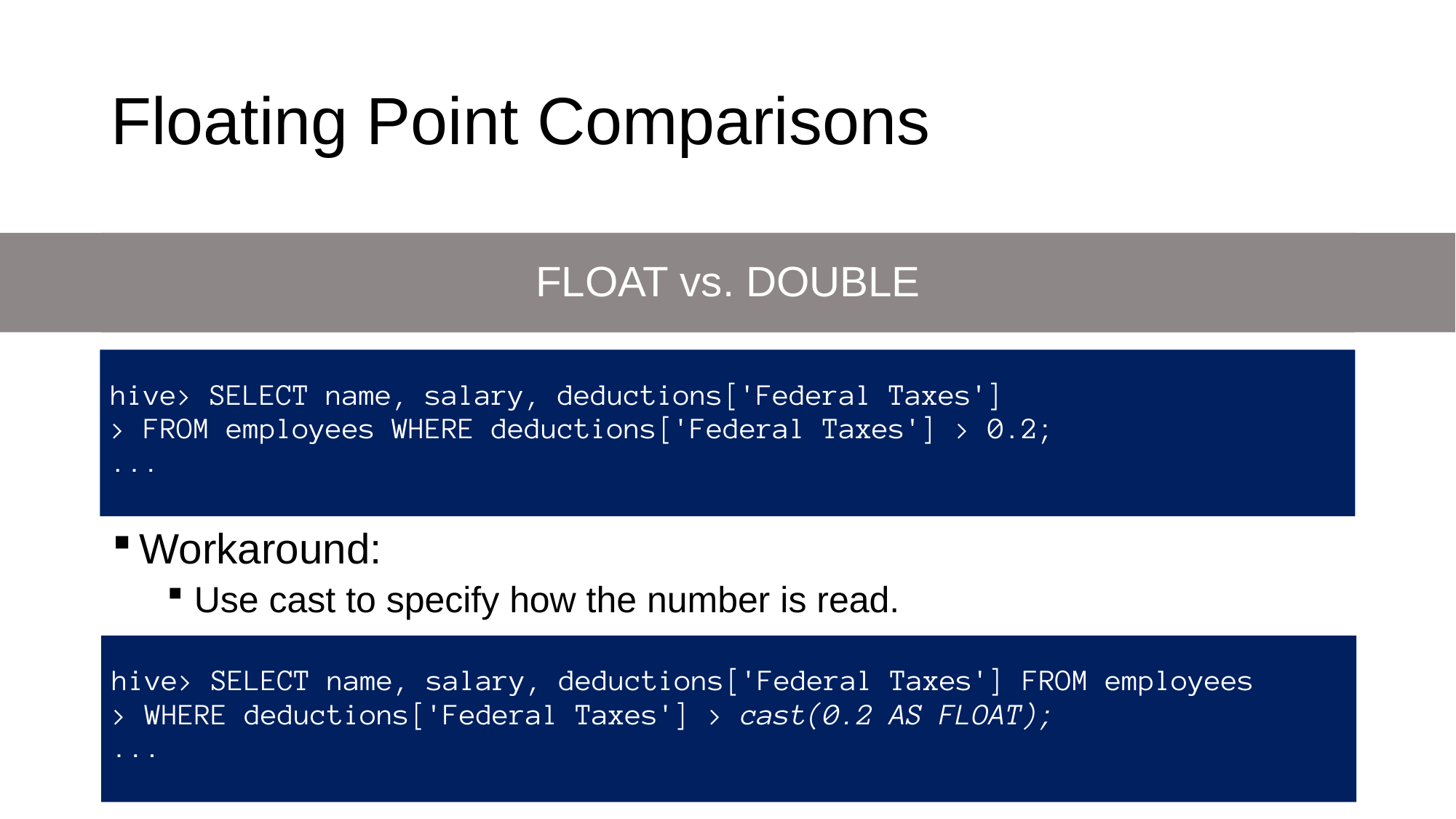

# Floating Point Comparisons

FLOAT vs. DOUBLE
hive> SELECT name, salary, deductions['Federal Taxes']
> FROM employees WHERE deductions['Federal Taxes'] > 0.2;
...
Workaround:
Use cast to specify how the number is read.
hive> SELECT name, salary, deductions['Federal Taxes'] FROM employees
> WHERE deductions['Federal Taxes'] > cast(0.2 AS FLOAT);
...